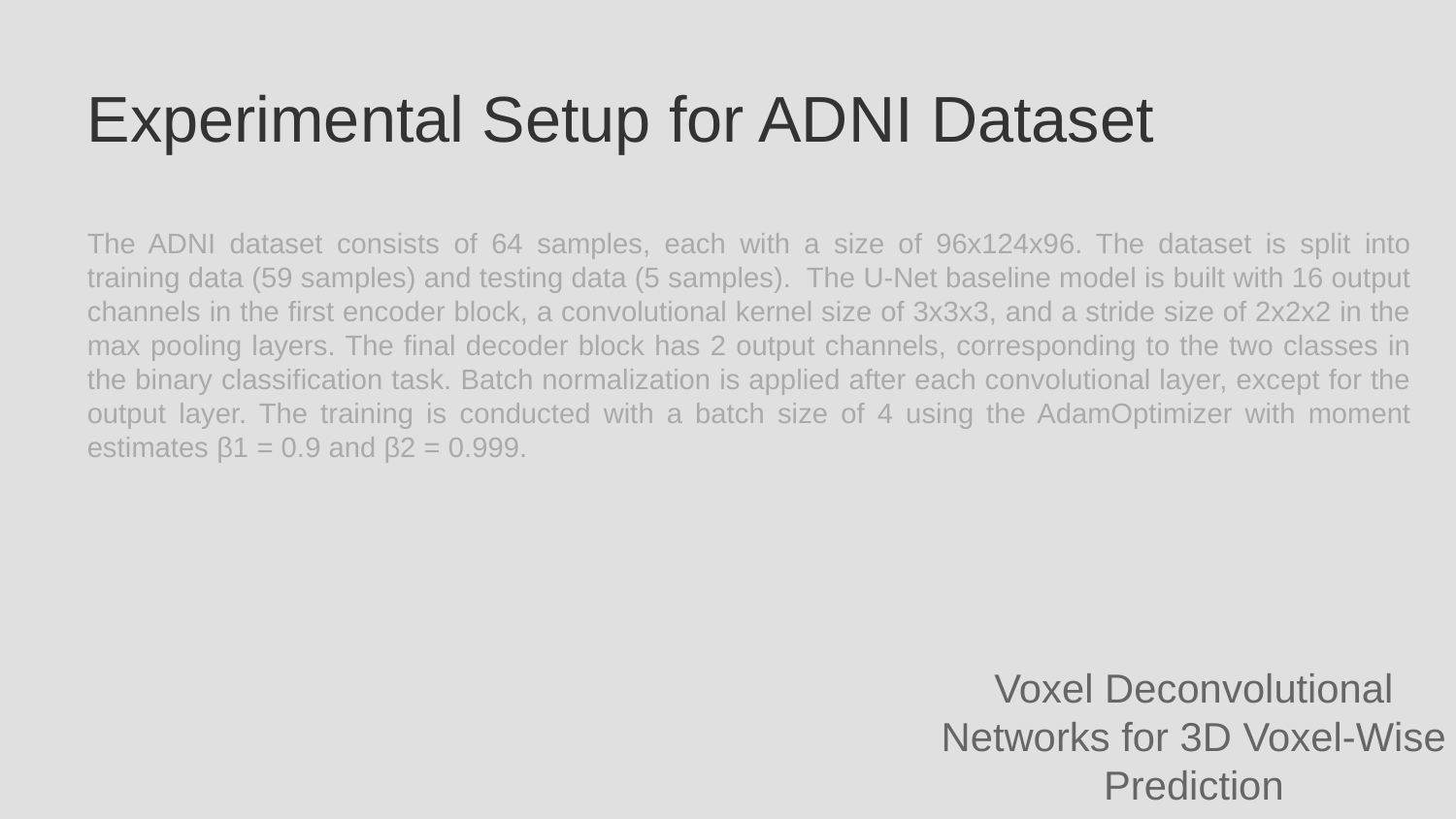

Experimental Setup for ADNI Dataset
The ADNI dataset consists of 64 samples, each with a size of 96x124x96. The dataset is split into training data (59 samples) and testing data (5 samples).  The U-Net baseline model is built with 16 output channels in the first encoder block, a convolutional kernel size of 3x3x3, and a stride size of 2x2x2 in the max pooling layers. The final decoder block has 2 output channels, corresponding to the two classes in the binary classification task. Batch normalization is applied after each convolutional layer, except for the output layer. The training is conducted with a batch size of 4 using the AdamOptimizer with moment estimates β1 = 0.9 and β2 = 0.999.
Voxel Deconvolutional Networks for 3D Voxel-Wise Prediction